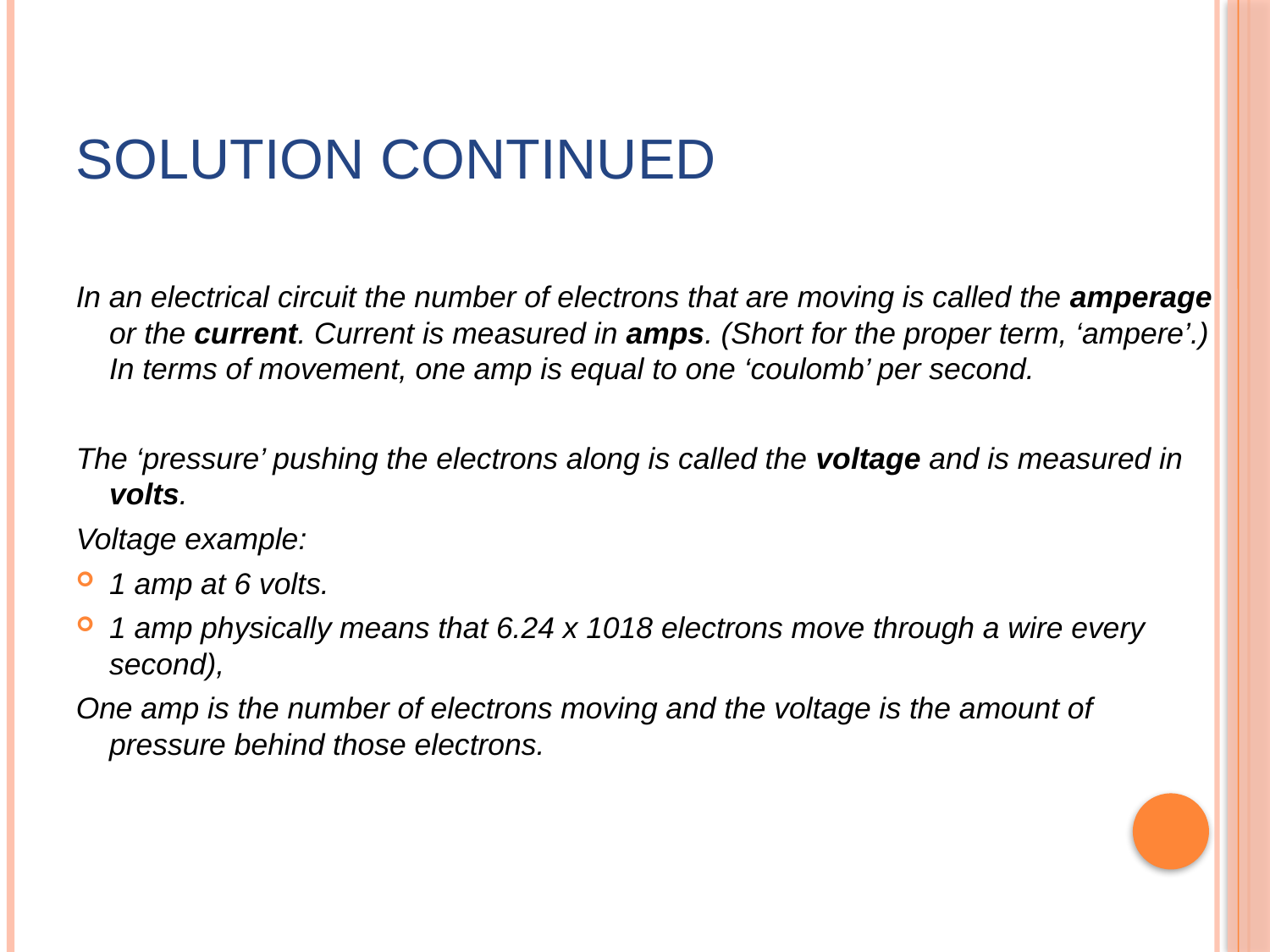

# Solution continued

In an electrical circuit the number of electrons that are moving is called the amperage or the current. Current is measured in amps. (Short for the proper term, ‘ampere’.) In terms of movement, one amp is equal to one ‘coulomb’ per second.

The ‘pressure’ pushing the electrons along is called the voltage and is measured in volts.
Voltage example:
1 amp at 6 volts.
1 amp physically means that 6.24 x 1018 electrons move through a wire every second),
One amp is the number of electrons moving and the voltage is the amount of pressure behind those electrons.